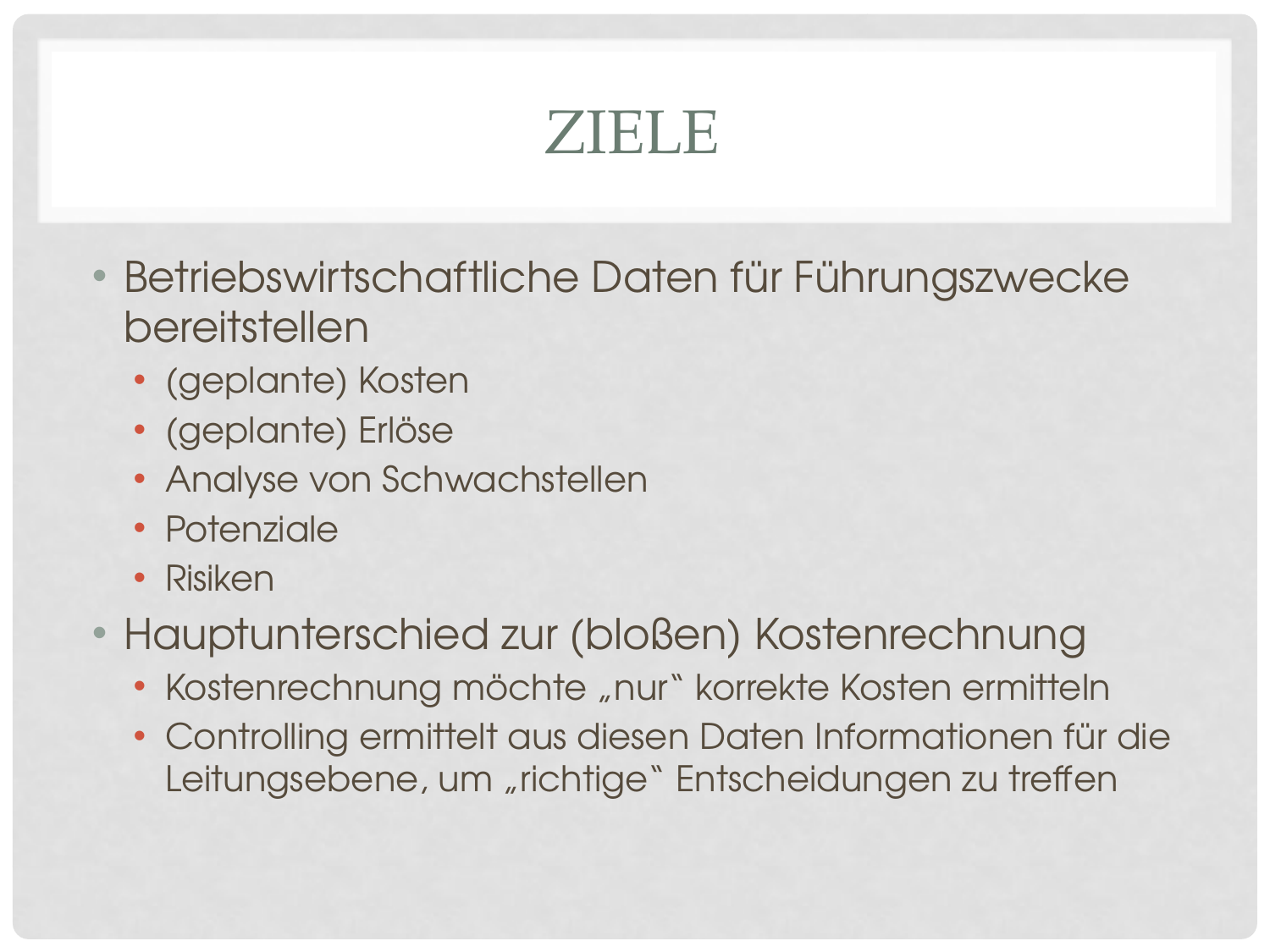

# Ziele
Betriebswirtschaftliche Daten für Führungszwecke bereitstellen
(geplante) Kosten
(geplante) Erlöse
Analyse von Schwachstellen
Potenziale
Risiken
Hauptunterschied zur (bloßen) Kostenrechnung
Kostenrechnung möchte „nur“ korrekte Kosten ermitteln
Controlling ermittelt aus diesen Daten Informationen für die Leitungsebene, um „richtige“ Entscheidungen zu treffen